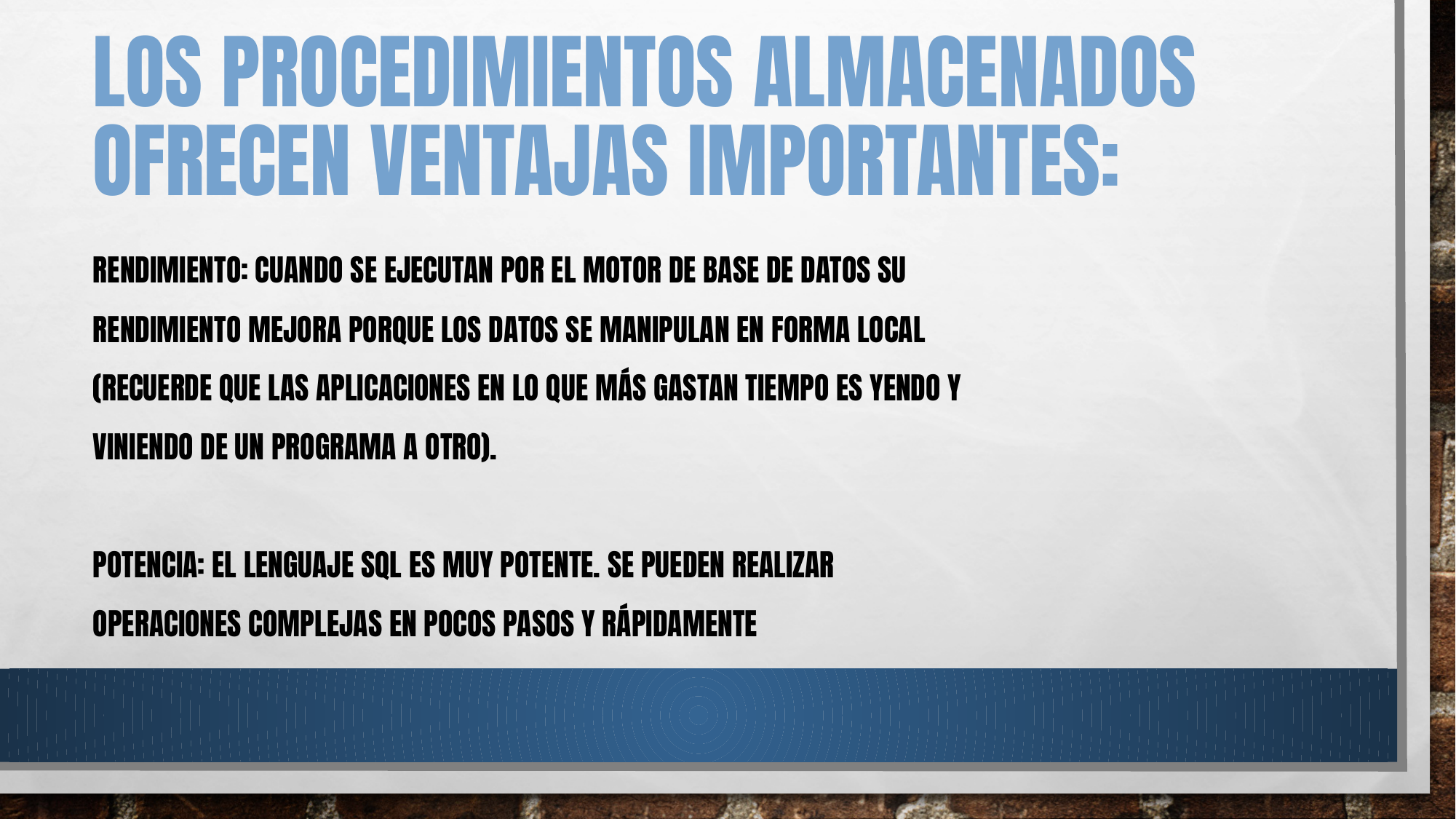

# Los procedimientos almacenados ofrecen ventajas importantes:
Rendimiento: cuando se ejecutan por el motor de base de datos su
rendimiento mejora porque los datos se manipulan en forma local
(recuerde que las aplicaciones en lo que más gastan tiempo es yendo y
viniendo de un programa a otro).

Potencia: el lenguaje SQL es muy potente. Se pueden realizar
operaciones complejas en pocos pasos y rápidamente